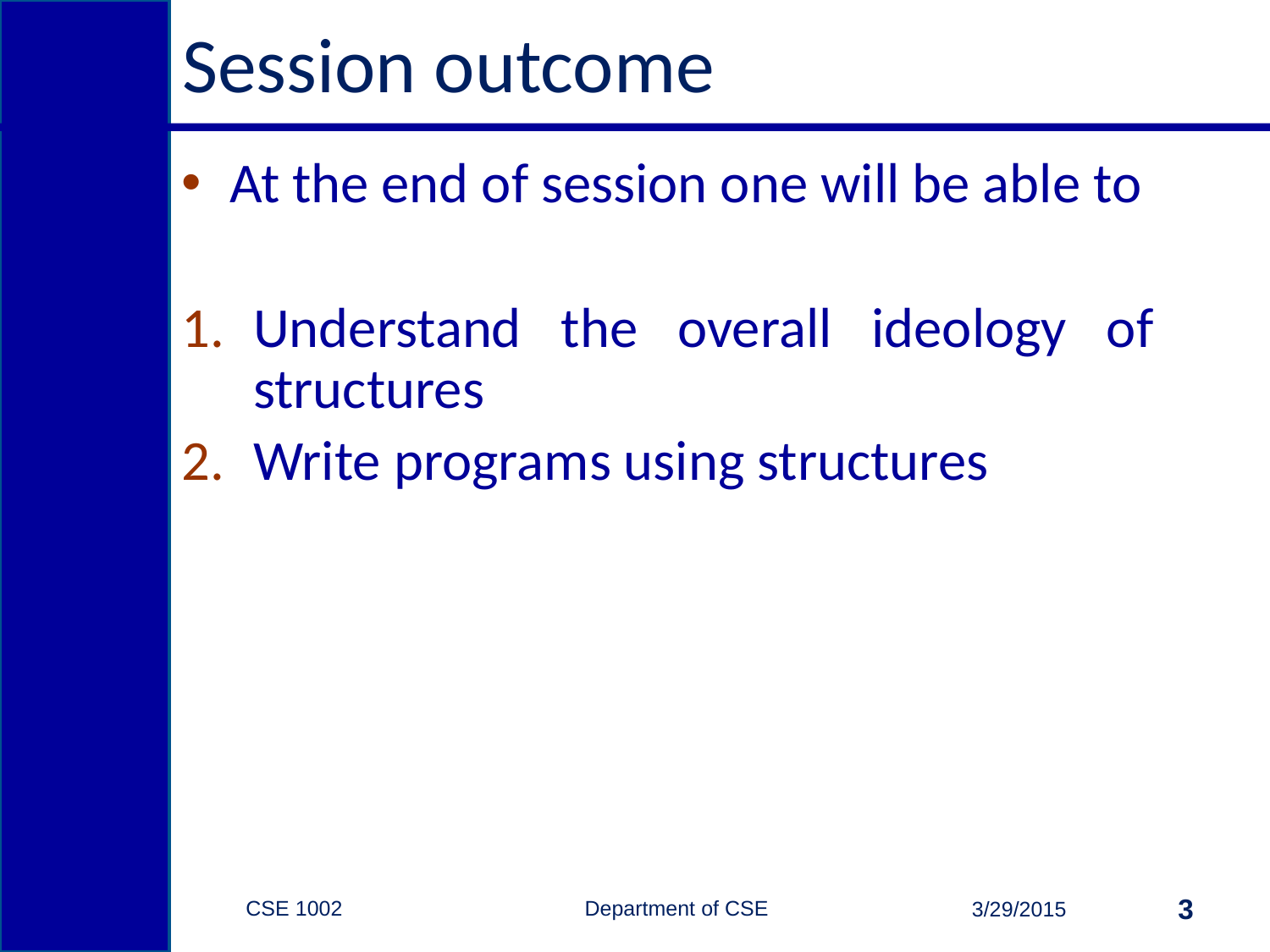

# Session outcome
At the end of session one will be able to

Understand the overall ideology of  structures
Write programs using structures
CSE 1002                                         Department of CSE
3
3/29/2015